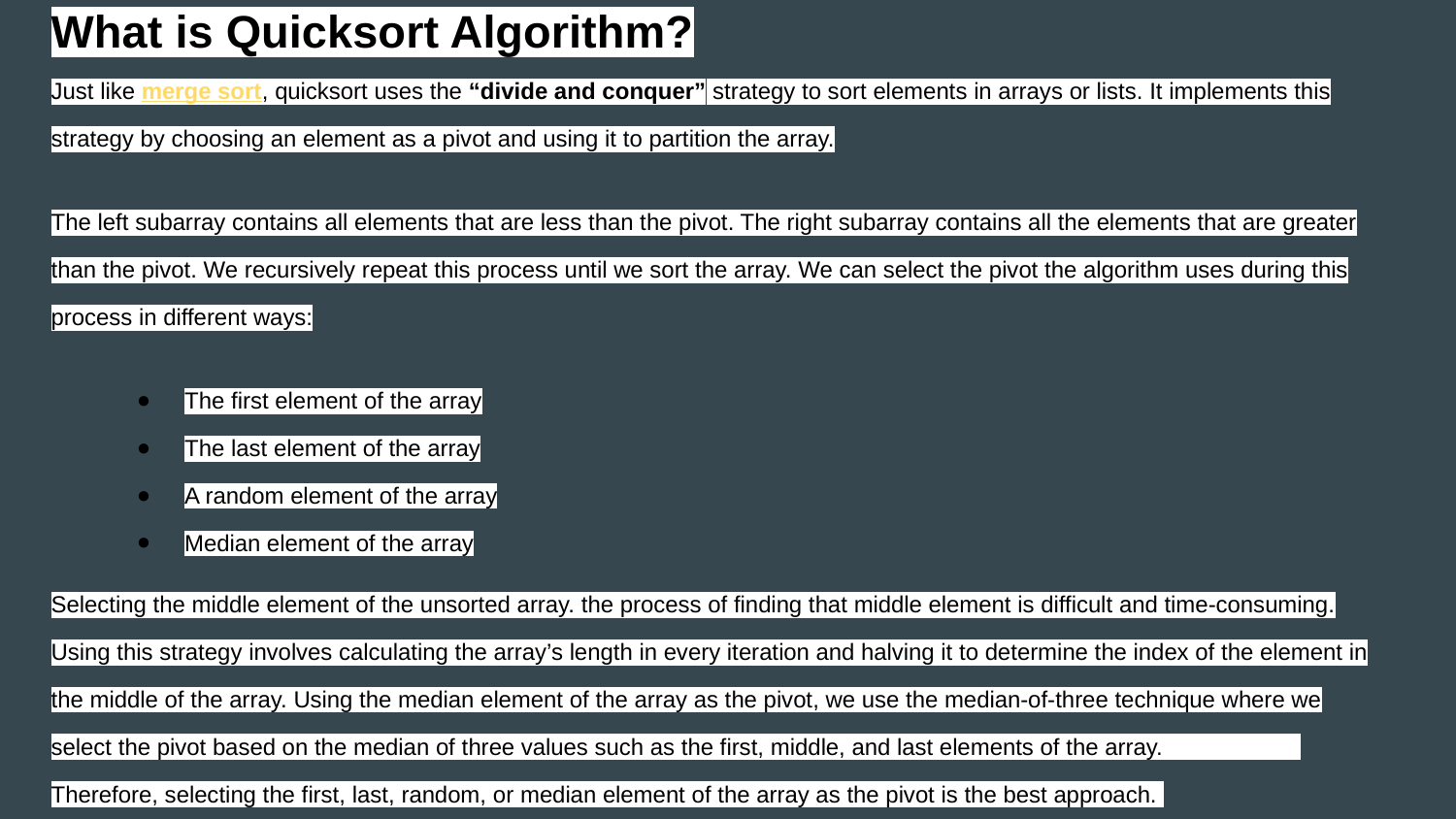

What is Quicksort Algorithm?
Just like merge sort, quicksort uses the “divide and conquer” strategy to sort elements in arrays or lists. It implements this strategy by choosing an element as a pivot and using it to partition the array.
The left subarray contains all elements that are less than the pivot. The right subarray contains all the elements that are greater than the pivot. We recursively repeat this process until we sort the array. We can select the pivot the algorithm uses during this process in different ways:
The first element of the array
The last element of the array
A random element of the array
Median element of the array
Selecting the middle element of the unsorted array. the process of finding that middle element is difficult and time-consuming. Using this strategy involves calculating the array’s length in every iteration and halving it to determine the index of the element in the middle of the array. Using the median element of the array as the pivot, we use the median-of-three technique where we select the pivot based on the median of three values such as the first, middle, and last elements of the array.                      Therefore, selecting the first, last, random, or median element of the array as the pivot is the best approach.

.